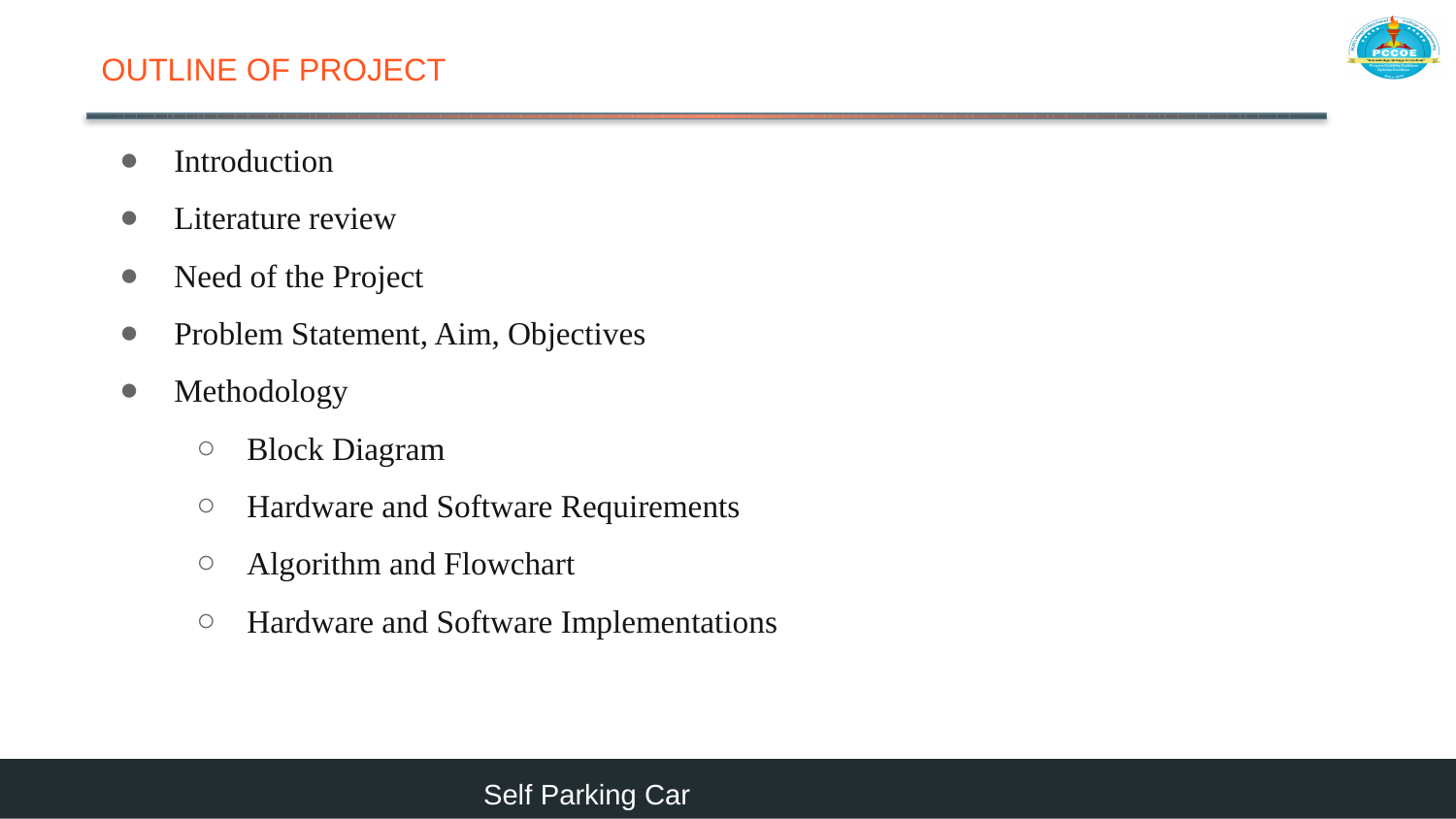

# OUTLINE OF PROJECT
Introduction
Literature review
Need of the Project
Problem Statement, Aim, Objectives
Methodology
Block Diagram
Hardware and Software Requirements
Algorithm and Flowchart
Hardware and Software Implementations

Self Parking Car